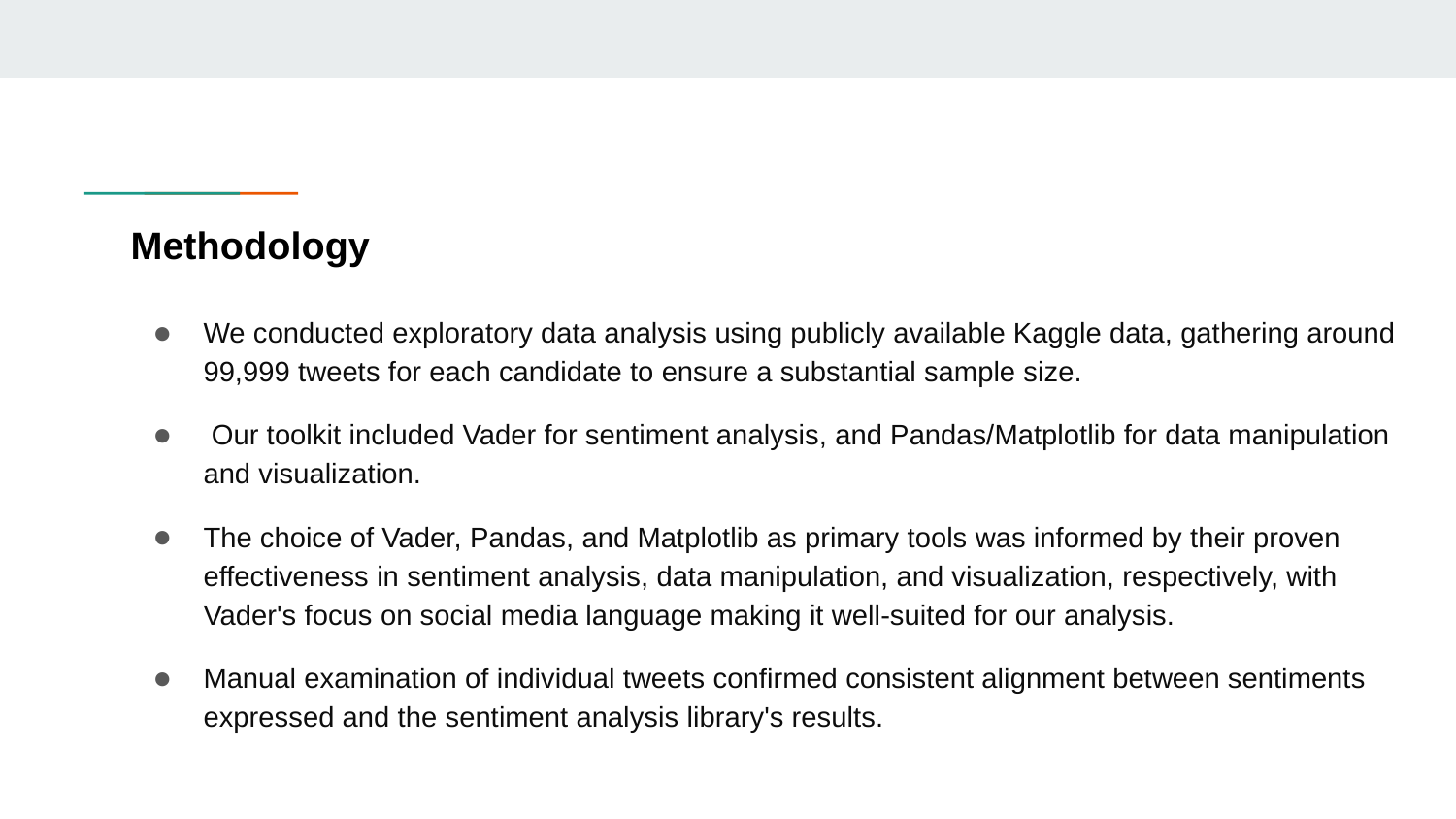

# Methodology
We conducted exploratory data analysis using publicly available Kaggle data, gathering around 99,999 tweets for each candidate to ensure a substantial sample size.
 Our toolkit included Vader for sentiment analysis, and Pandas/Matplotlib for data manipulation and visualization.
The choice of Vader, Pandas, and Matplotlib as primary tools was informed by their proven effectiveness in sentiment analysis, data manipulation, and visualization, respectively, with Vader's focus on social media language making it well-suited for our analysis.
Manual examination of individual tweets confirmed consistent alignment between sentiments expressed and the sentiment analysis library's results.